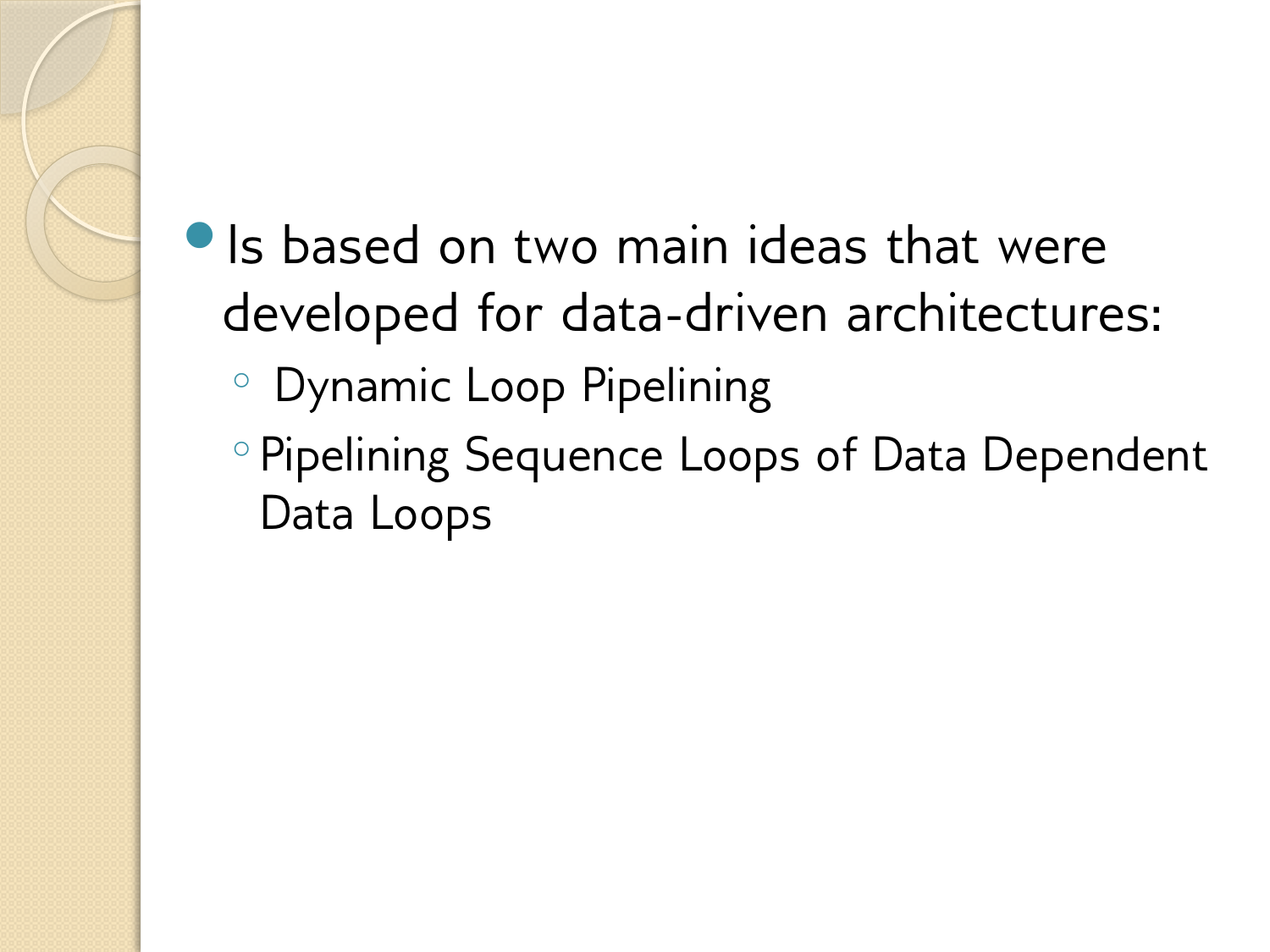

Is based on two main ideas that were developed for data-driven architectures:
 Dynamic Loop Pipelining
Pipelining Sequence Loops of Data Dependent Data Loops